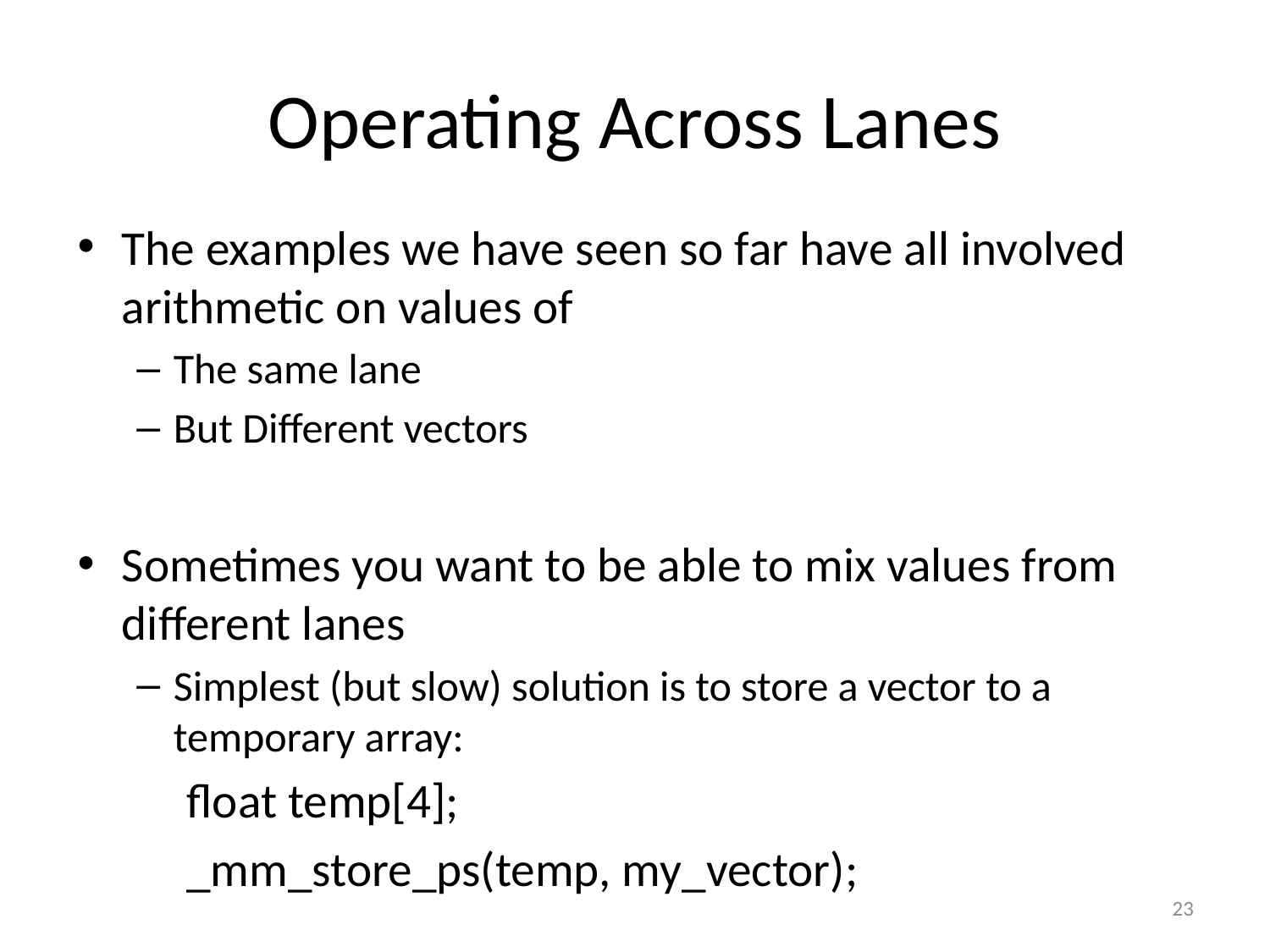

# Operating Across Lanes
The examples we have seen so far have all involved arithmetic on values of
The same lane
But Different vectors

Sometimes you want to be able to mix values from different lanes
Simplest (but slow) solution is to store a vector to a temporary array:
	float temp[4];
	_mm_store_ps(temp, my_vector);

23